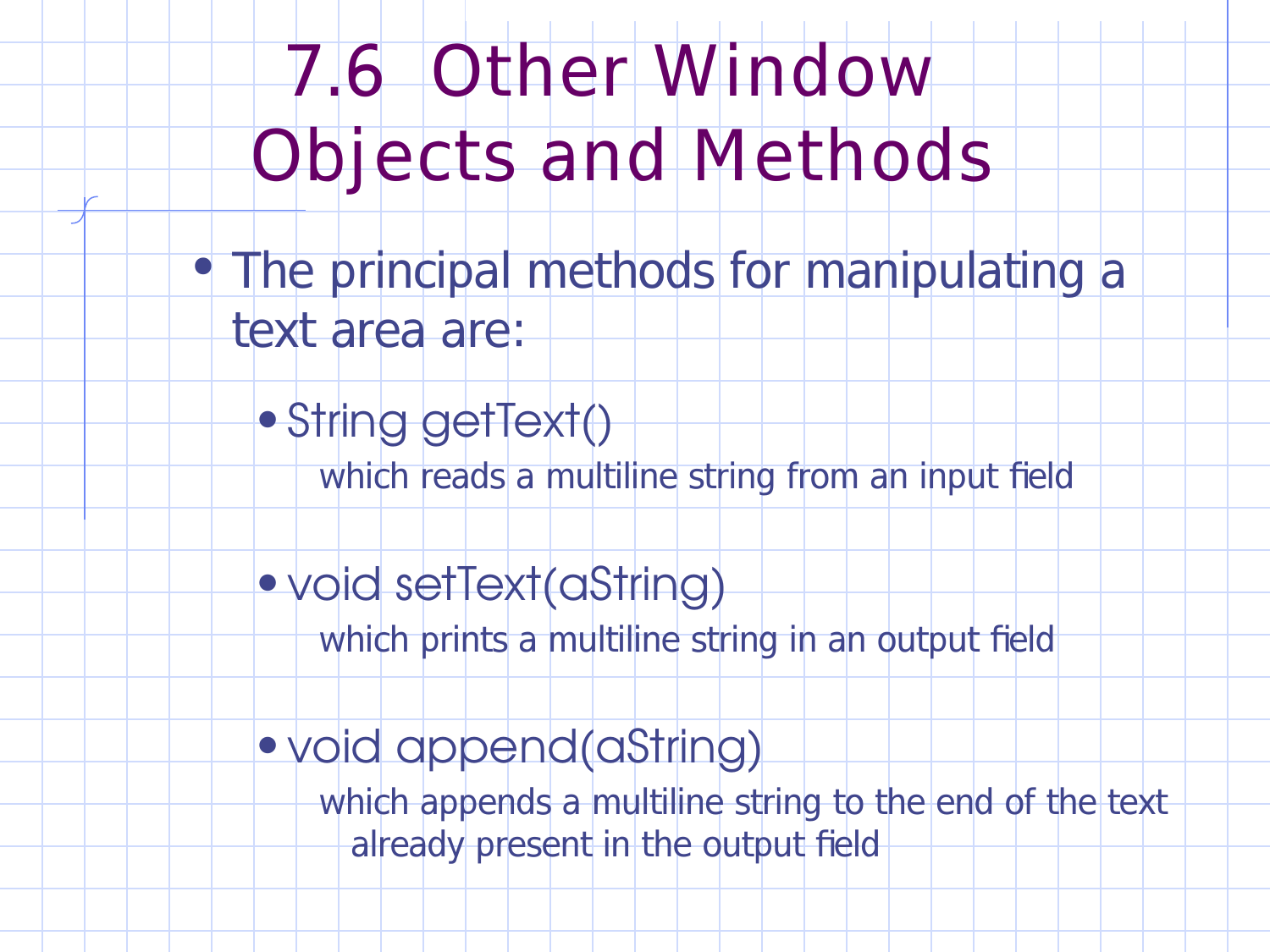

# 7.6  Other Window Objects and Methods
The principal methods for manipulating a text area are:

String getText()
which reads a multiline string from an input field

void setText(aString)
which prints a multiline string in an output field

void append(aString)
which appends a multiline string to the end of the text already present in the output field